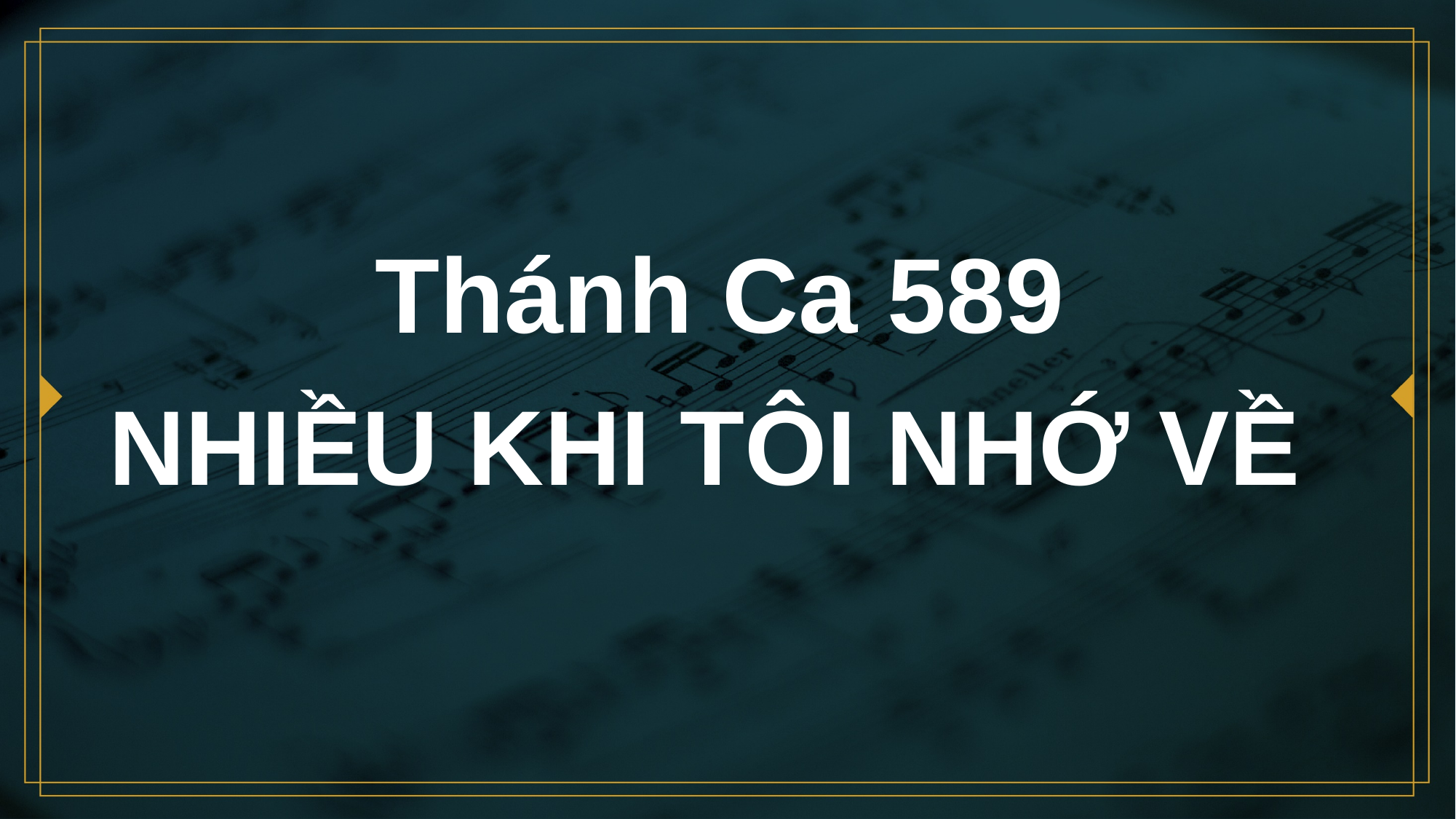

# Thánh Ca 589 NHIỀU KHI TÔI NHỚ VỀ